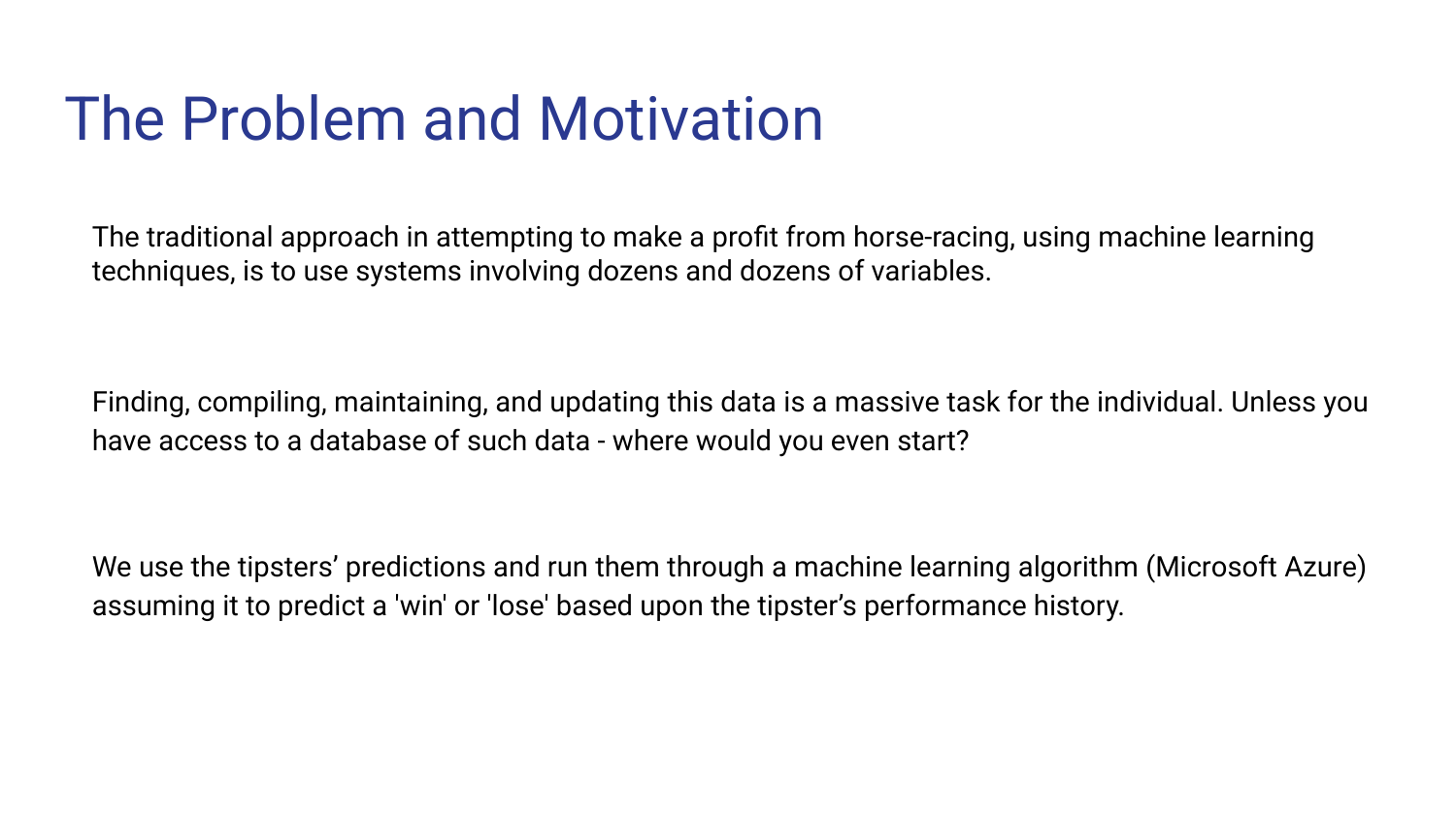

# The Problem and Motivation
The traditional approach in attempting to make a profit from horse-racing, using machine learning techniques, is to use systems involving dozens and dozens of variables.

Finding, compiling, maintaining, and updating this data is a massive task for the individual. Unless you have access to a database of such data - where would you even start?

We use the tipsters’ predictions and run them through a machine learning algorithm (Microsoft Azure) assuming it to predict a 'win' or 'lose' based upon the tipster’s performance history.